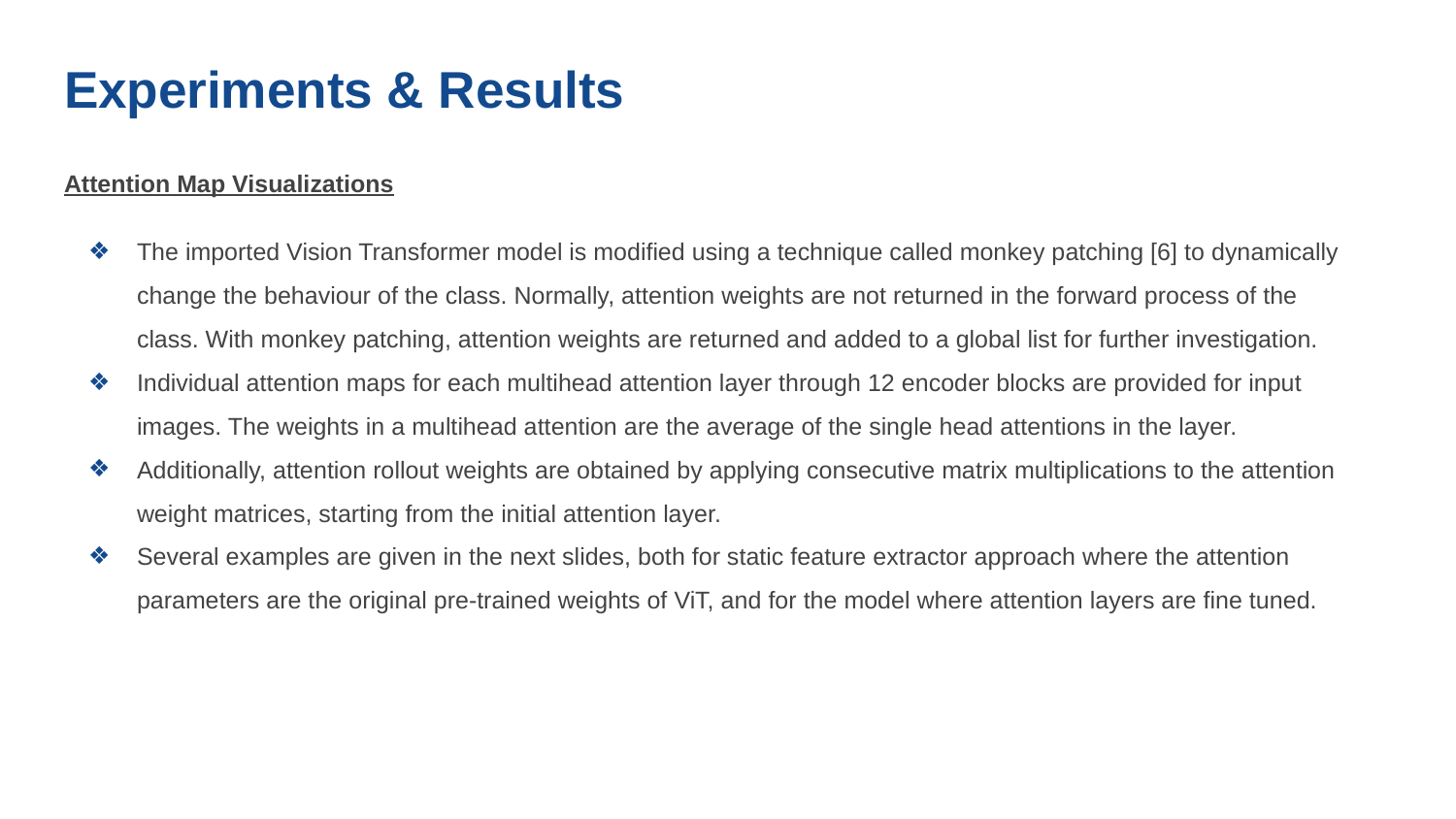

Experiments & Results
Attention Map Visualizations
The imported Vision Transformer model is modified using a technique called monkey patching [6] to dynamically change the behaviour of the class. Normally, attention weights are not returned in the forward process of the class. With monkey patching, attention weights are returned and added to a global list for further investigation.
Individual attention maps for each multihead attention layer through 12 encoder blocks are provided for input images. The weights in a multihead attention are the average of the single head attentions in the layer.
Additionally, attention rollout weights are obtained by applying consecutive matrix multiplications to the attention weight matrices, starting from the initial attention layer.
Several examples are given in the next slides, both for static feature extractor approach where the attention parameters are the original pre-trained weights of ViT, and for the model where attention layers are fine tuned.